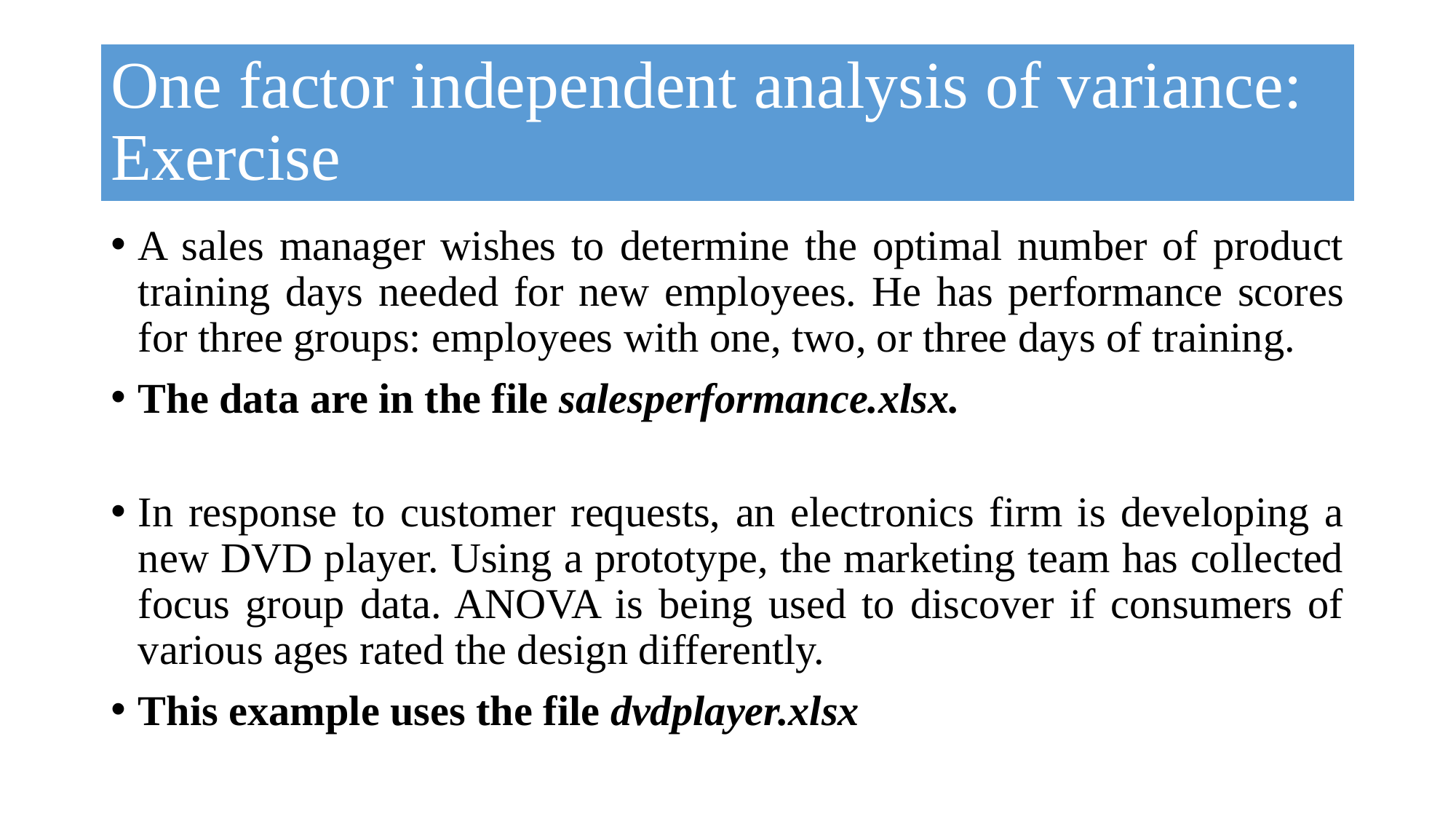

# One factor independent analysis of variance: Exercise
A sales manager wishes to determine the optimal number of product training days needed for new employees. He has performance scores for three groups: employees with one, two, or three days of training.
The data are in the file salesperformance.xlsx.

In response to customer requests, an electronics firm is developing a new DVD player. Using a prototype, the marketing team has collected focus group data. ANOVA is being used to discover if consumers of various ages rated the design differently.
This example uses the file dvdplayer.xlsx